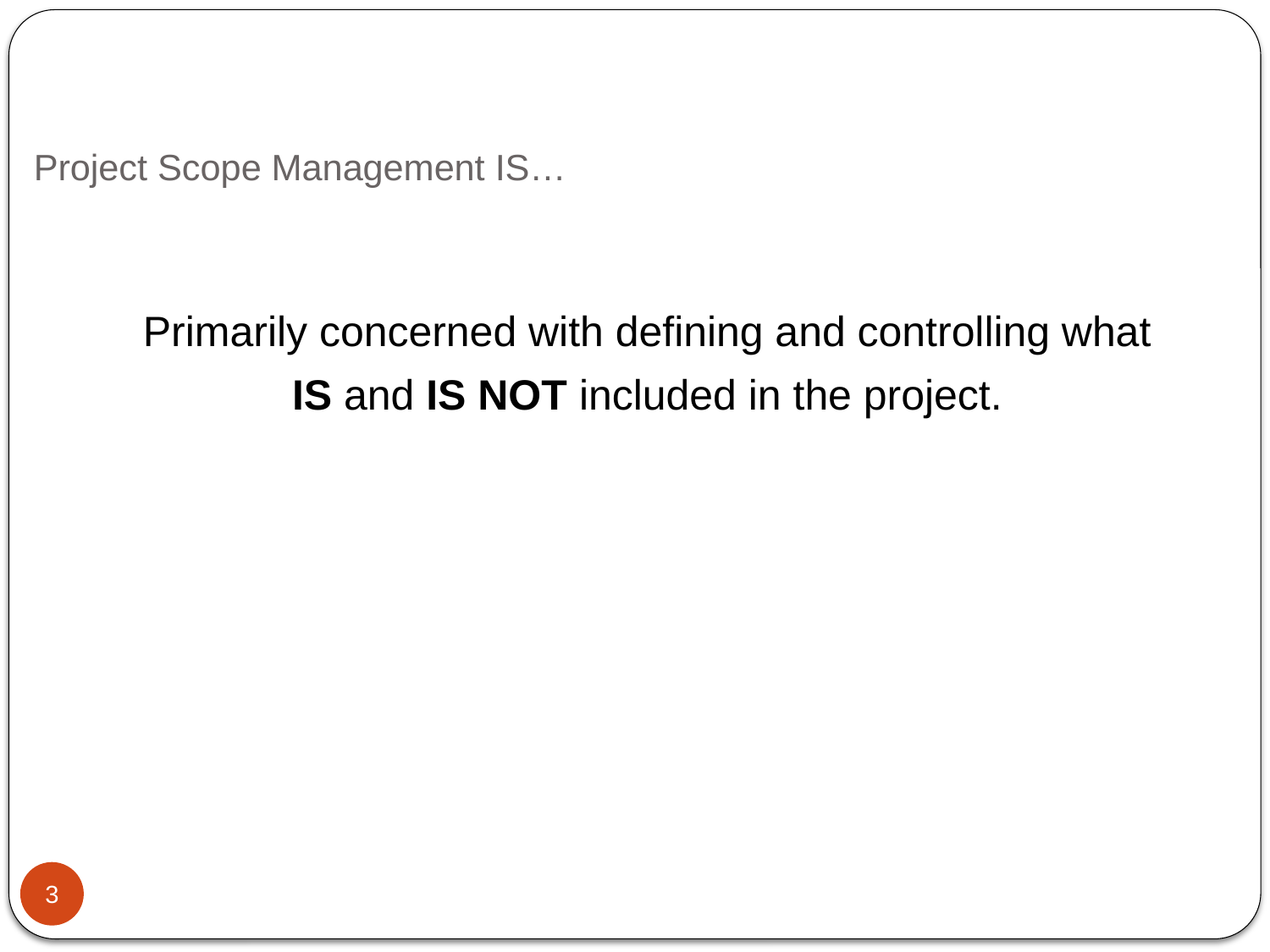

# Project Scope Management IS…
Primarily concerned with defining and controlling what IS and IS NOT included in the project.
3